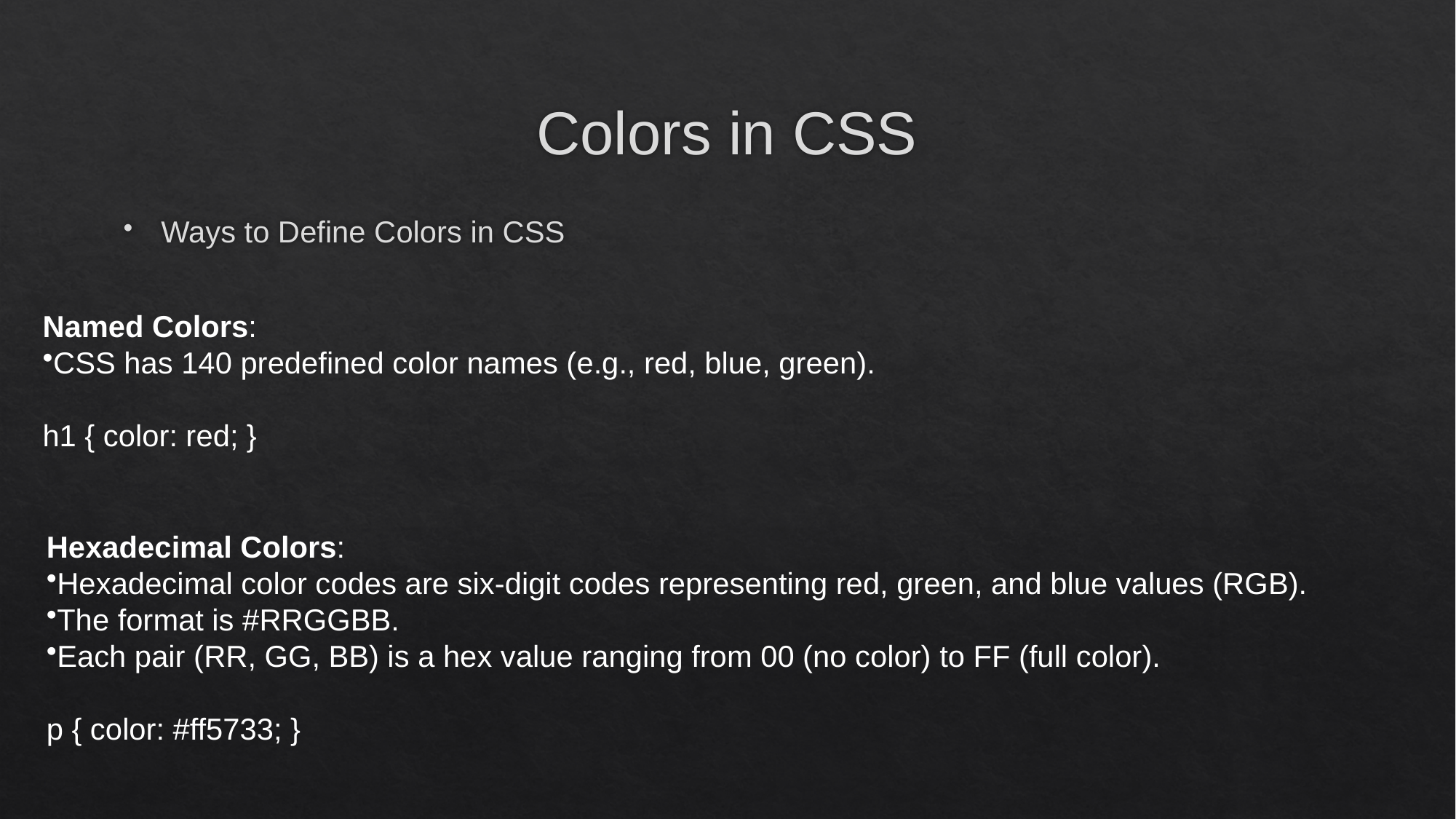

# Colors in CSS
Ways to Define Colors in CSS

Named Colors:
CSS has 140 predefined color names (e.g., red, blue, green).

h1 { color: red; }

Hexadecimal Colors:
Hexadecimal color codes are six-digit codes representing red, green, and blue values (RGB).
The format is #RRGGBB.
Each pair (RR, GG, BB) is a hex value ranging from 00 (no color) to FF (full color).

p { color: #ff5733; }